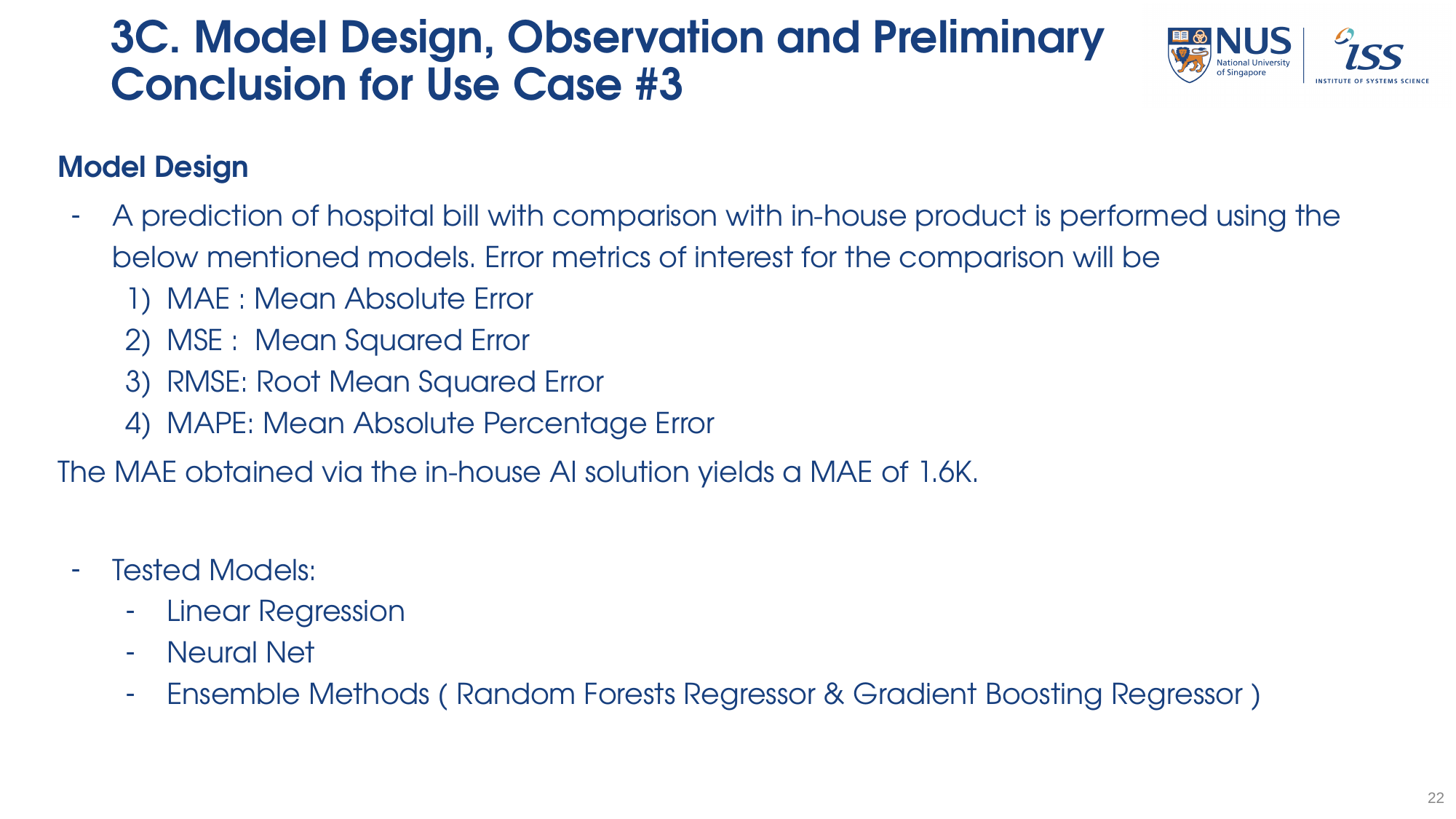

# 3C. Model Design, Observation and Preliminary Conclusion for Use Case #3
Model Design
A prediction of hospital bill with comparison with in-house product is performed using the below mentioned models. Error metrics of interest for the comparison will be
MAE : Mean Absolute Error
MSE :  Mean Squared Error
RMSE: Root Mean Squared Error
MAPE: Mean Absolute Percentage Error
The MAE obtained via the in-house AI solution yields a MAE of 1.6K.

Tested Models:
Linear Regression
Neural Net
Ensemble Methods ( Random Forests Regressor & Gradient Boosting Regressor )
22